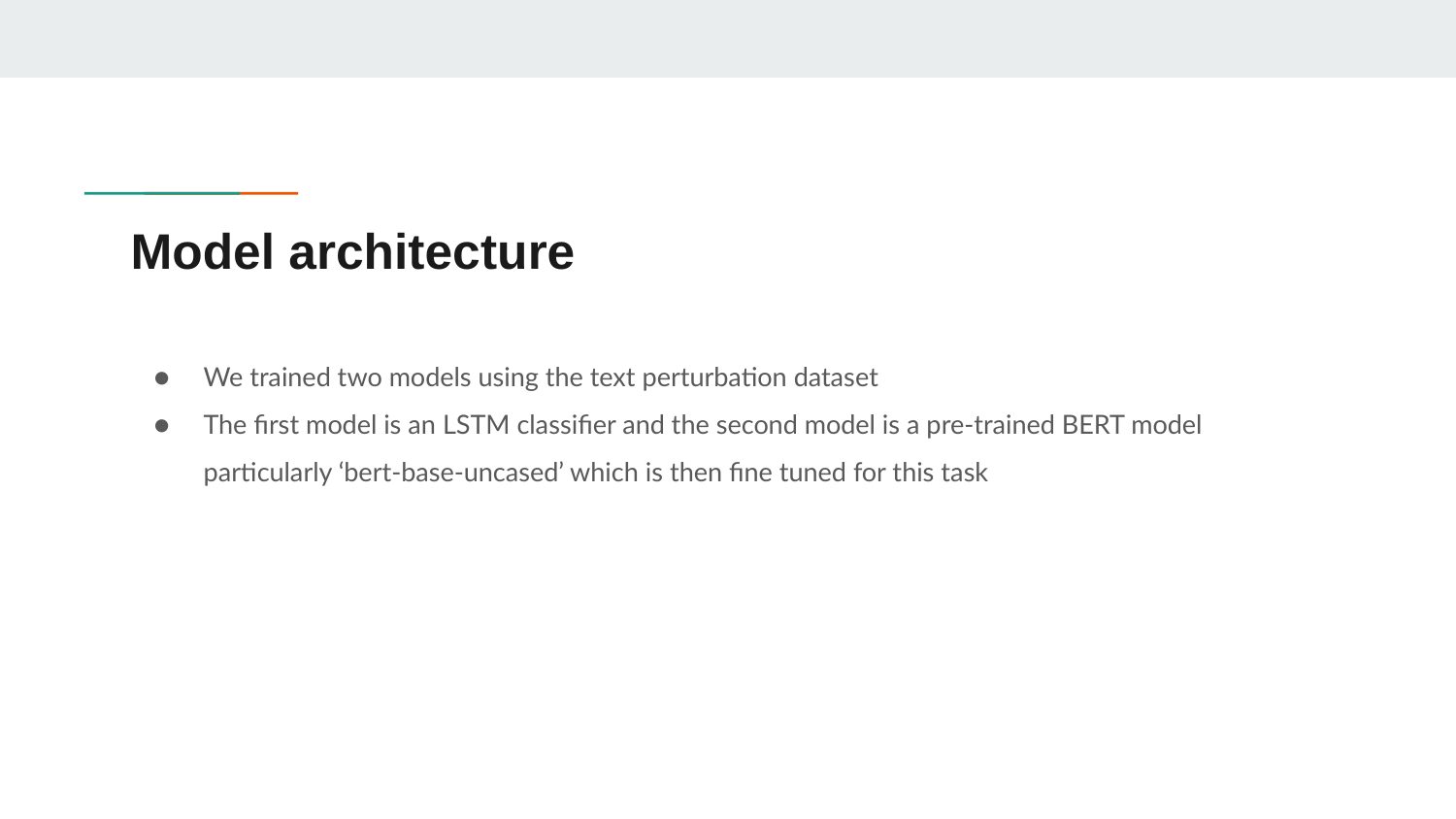

# Model architecture
We trained two models using the text perturbation dataset
The first model is an LSTM classifier and the second model is a pre-trained BERT model particularly ‘bert-base-uncased’ which is then fine tuned for this task